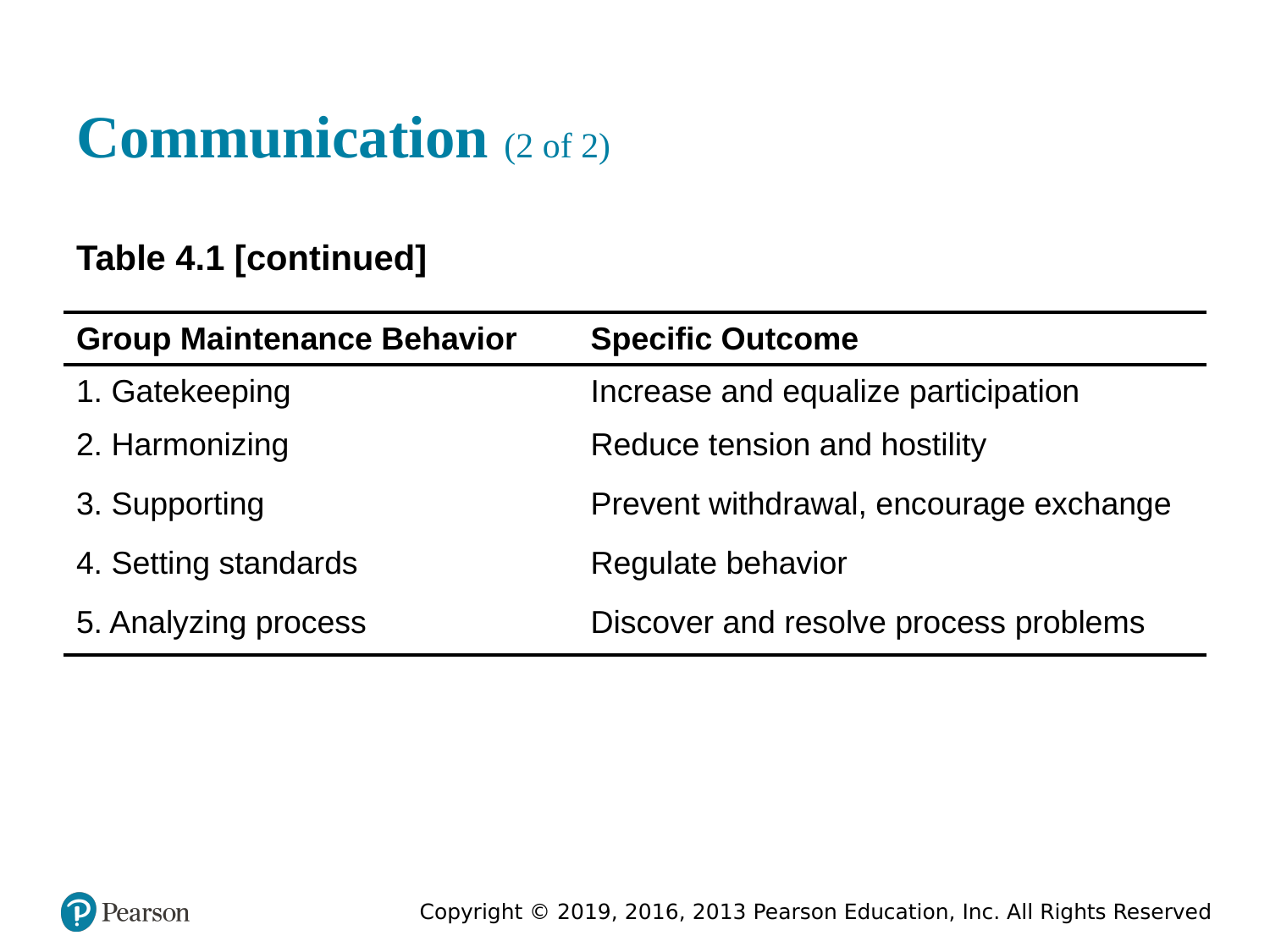

# Communication (2 of 2)
Table 4.1 [continued]
| Group Maintenance Behavior | Specific Outcome |
| --- | --- |
| 1. Gatekeeping | Increase and equalize participation |
| 2. Harmonizing | Reduce tension and hostility |
| 3. Supporting | Prevent withdrawal, encourage exchange |
| 4. Setting standards | Regulate behavior |
| 5. Analyzing process | Discover and resolve process problems |